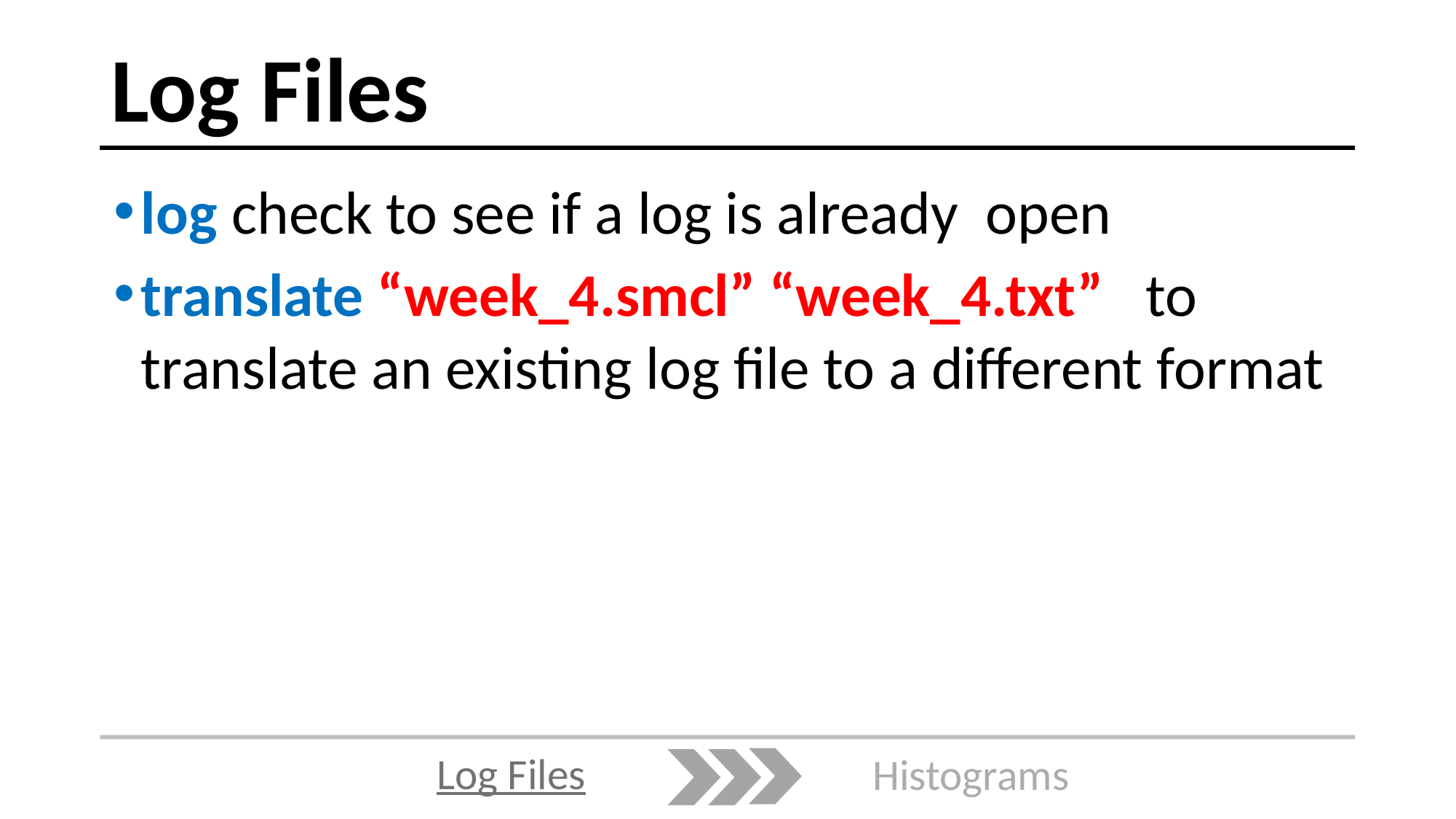

# Log Files
log check to see if a log is already  open
translate “week_4.smcl” “week_4.txt”   to translate an existing log file to a different format
Log Files
Histograms